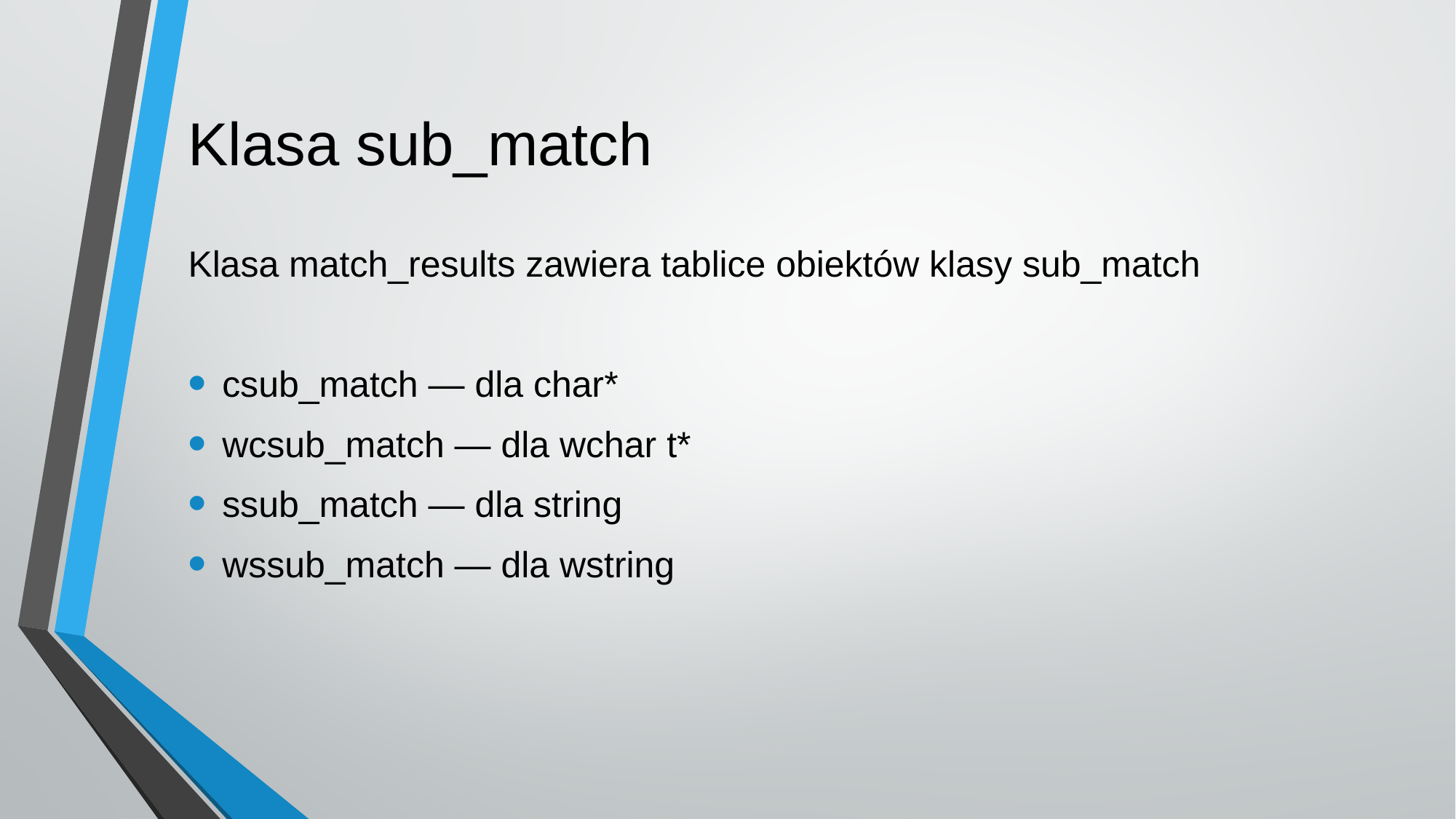

# Klasa sub_match
Klasa match_results zawiera tablice obiektów klasy sub_match

csub_match — dla char*
wcsub_match — dla wchar t*
ssub_match — dla string
wssub_match — dla wstring